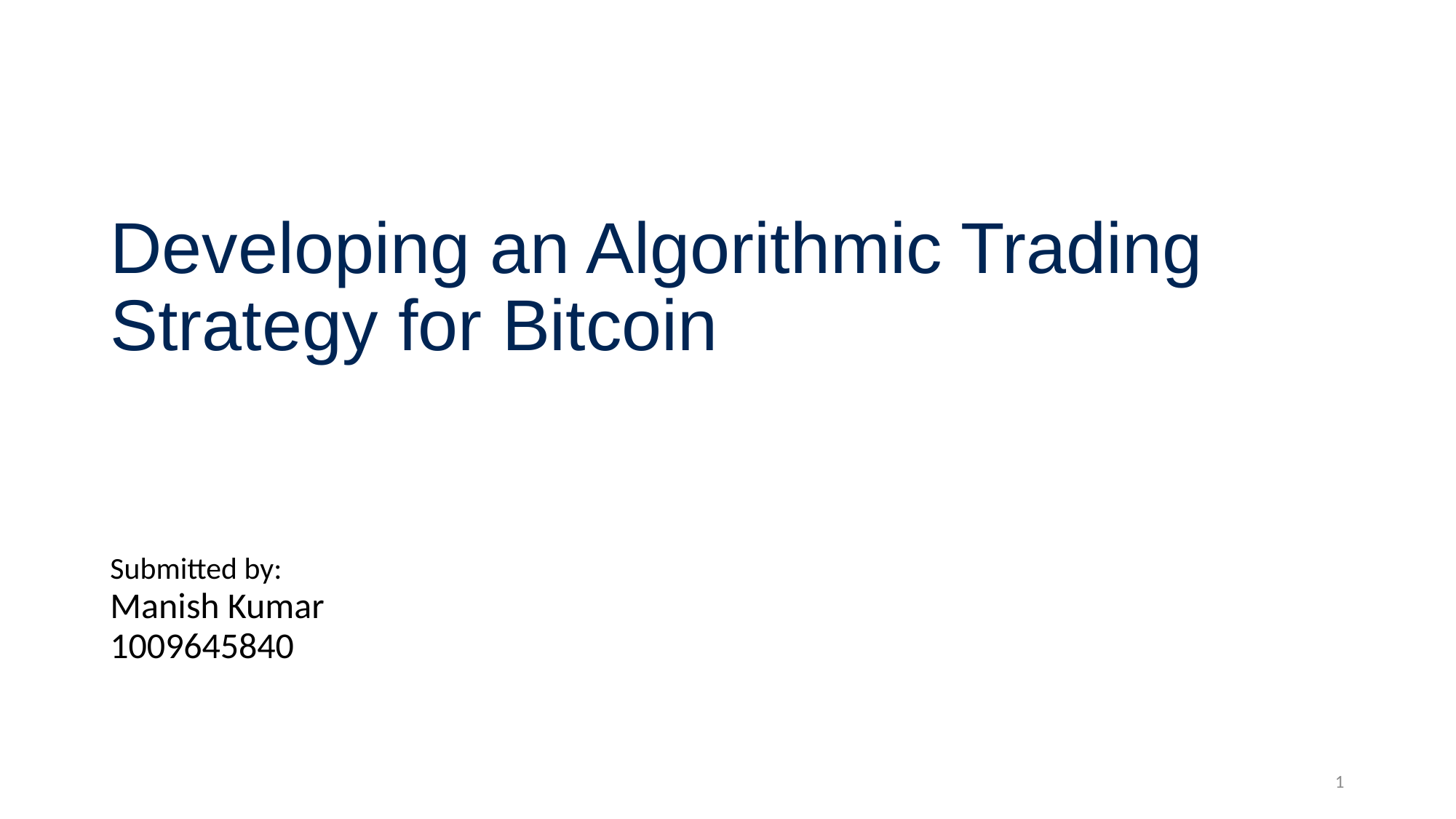

# Developing an Algorithmic Trading Strategy for Bitcoin
Submitted by:
Manish Kumar
1009645840

1